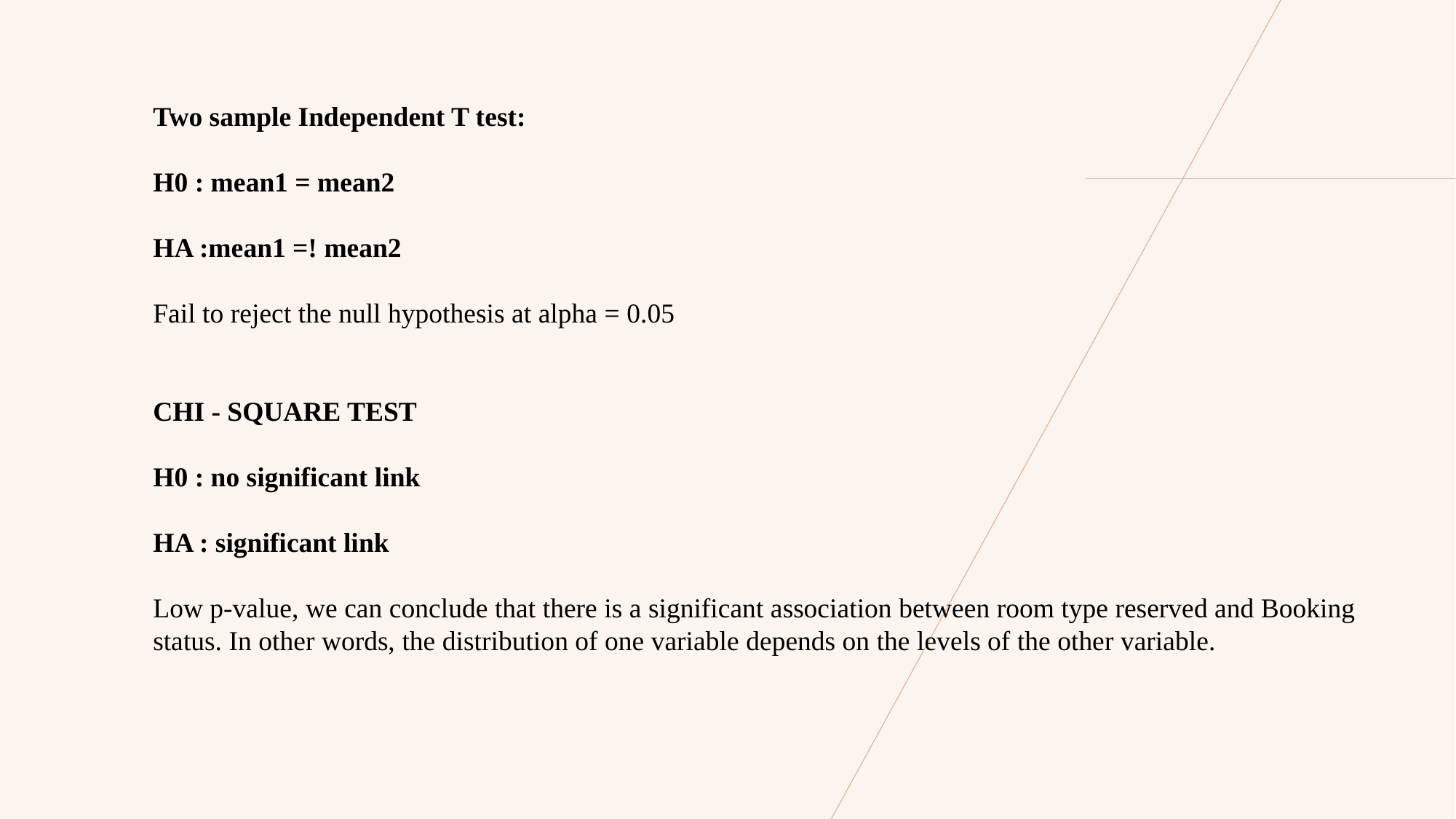

Two sample Independent T test:

H0 : mean1 = mean2

HA :mean1 =! mean2

Fail to reject the null hypothesis at alpha = 0.05

CHI - SQUARE TEST

H0 : no significant link

HA : significant link

Low p-value, we can conclude that there is a significant association between room type reserved and Booking status. In other words, the distribution of one variable depends on the levels of the other variable.